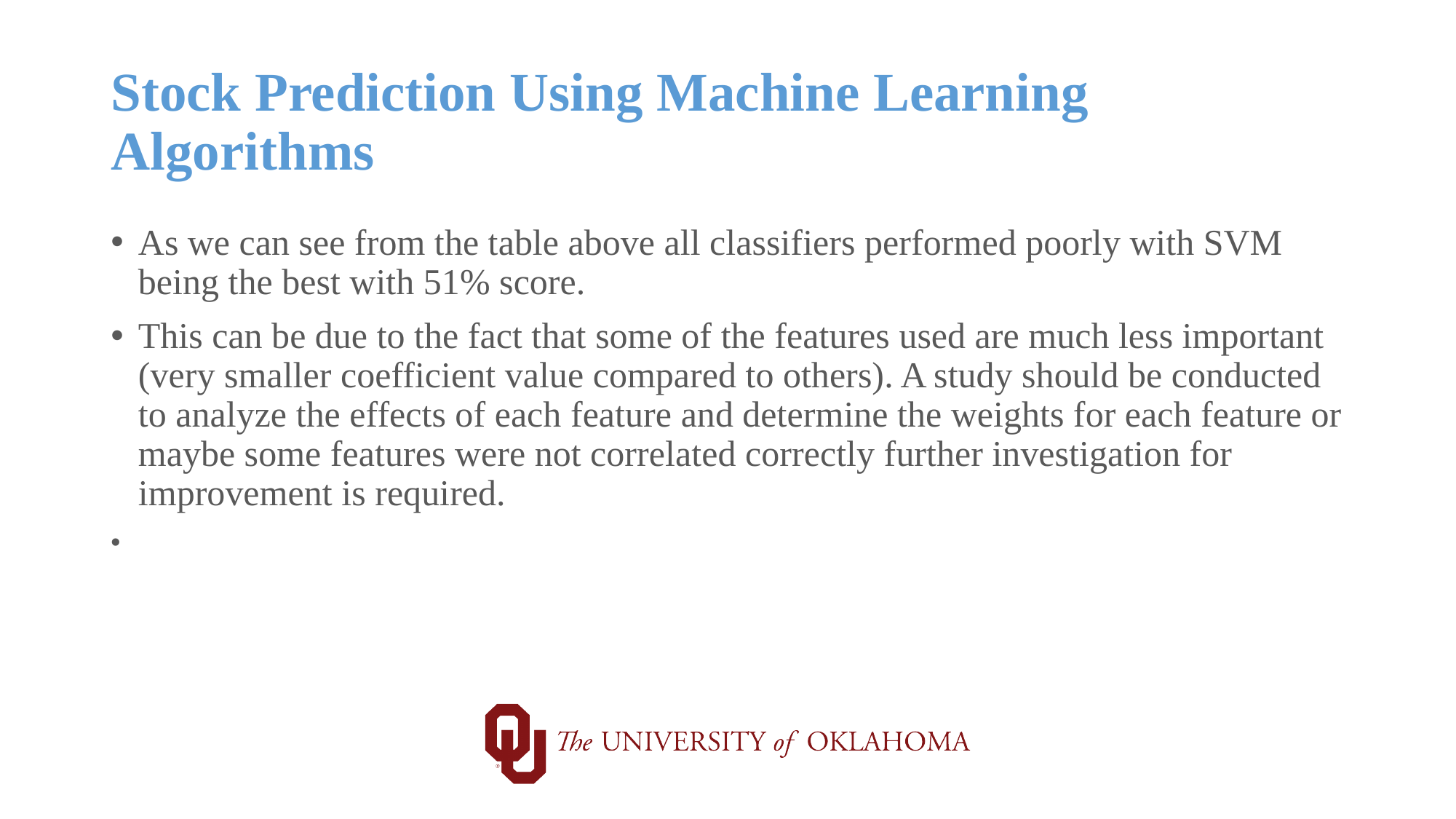

# Stock Prediction Using Machine Learning Algorithms
As we can see from the table above all classifiers performed poorly with SVM being the best with 51% score.
This can be due to the fact that some of the features used are much less important (very smaller coefficient value compared to others). A study should be conducted to analyze the effects of each feature and determine the weights for each feature or maybe some features were not correlated correctly further investigation for improvement is required.